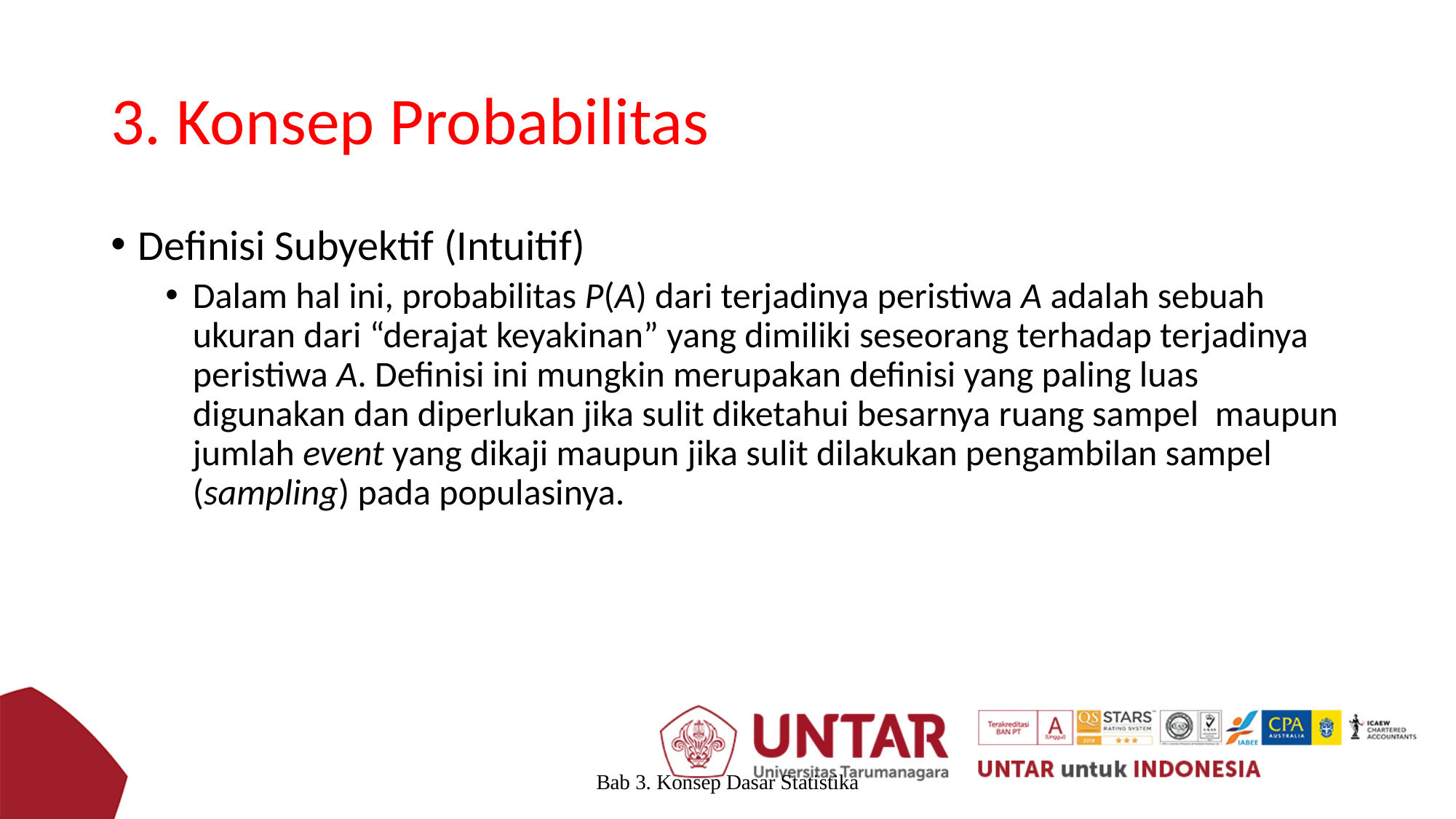

# 3. Konsep Probabilitas
Definisi Subyektif (Intuitif)
Dalam hal ini, probabilitas P(A) dari terjadinya peristiwa A adalah sebuah ukuran dari “derajat keyakinan” yang dimiliki seseorang terhadap terjadinya peristiwa A. Definisi ini mungkin merupakan definisi yang paling luas digunakan dan diperlukan jika sulit diketahui besarnya ruang sampel  maupun jumlah event yang dikaji maupun jika sulit dilakukan pengambilan sampel (sampling) pada populasinya.
Bab 3. Konsep Dasar Statistika